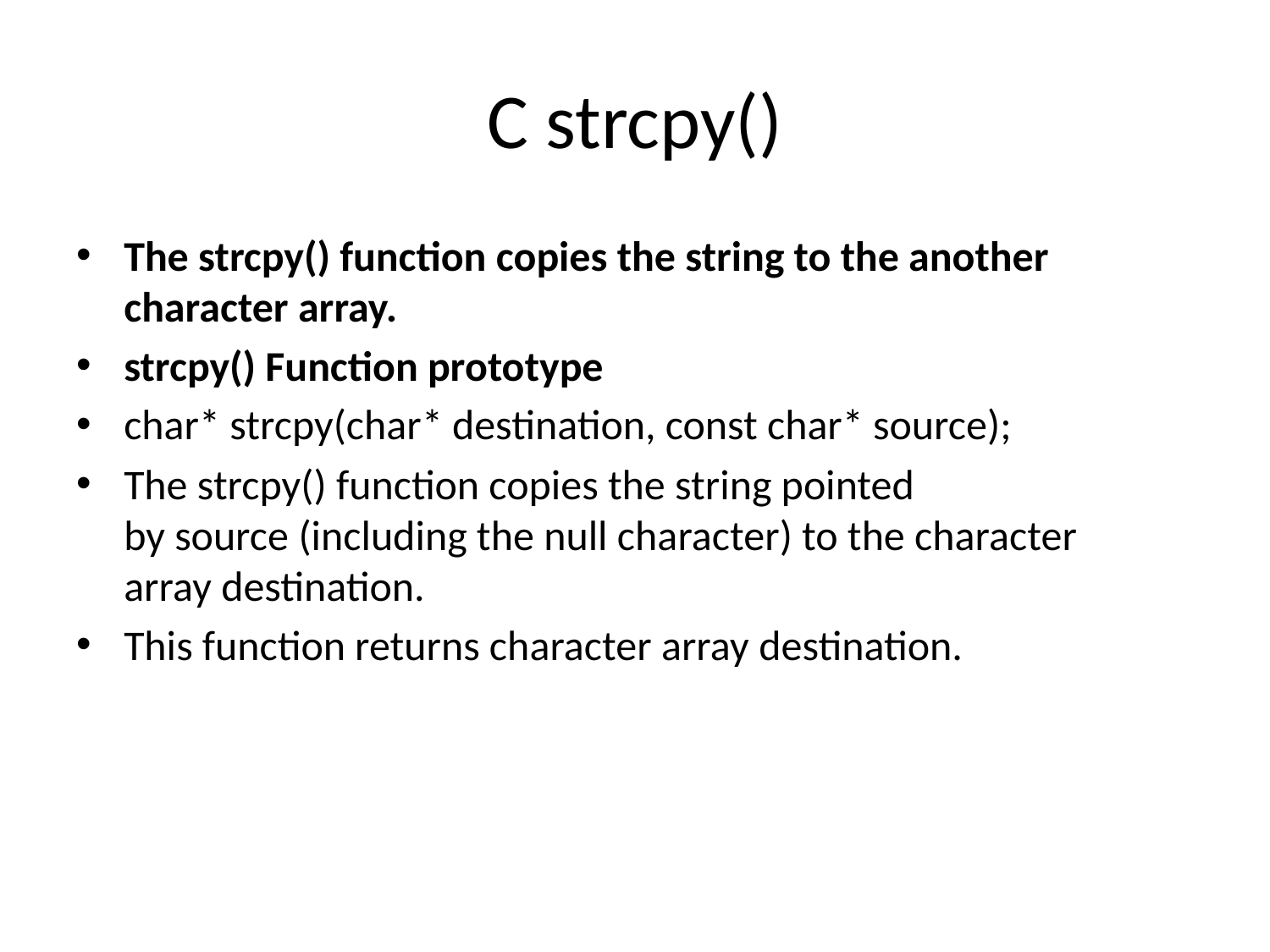

# C strcpy()
The strcpy() function copies the string to the another character array.
strcpy() Function prototype
char* strcpy(char* destination, const char* source);
The strcpy() function copies the string pointed by source (including the null character) to the character array destination.
This function returns character array destination.